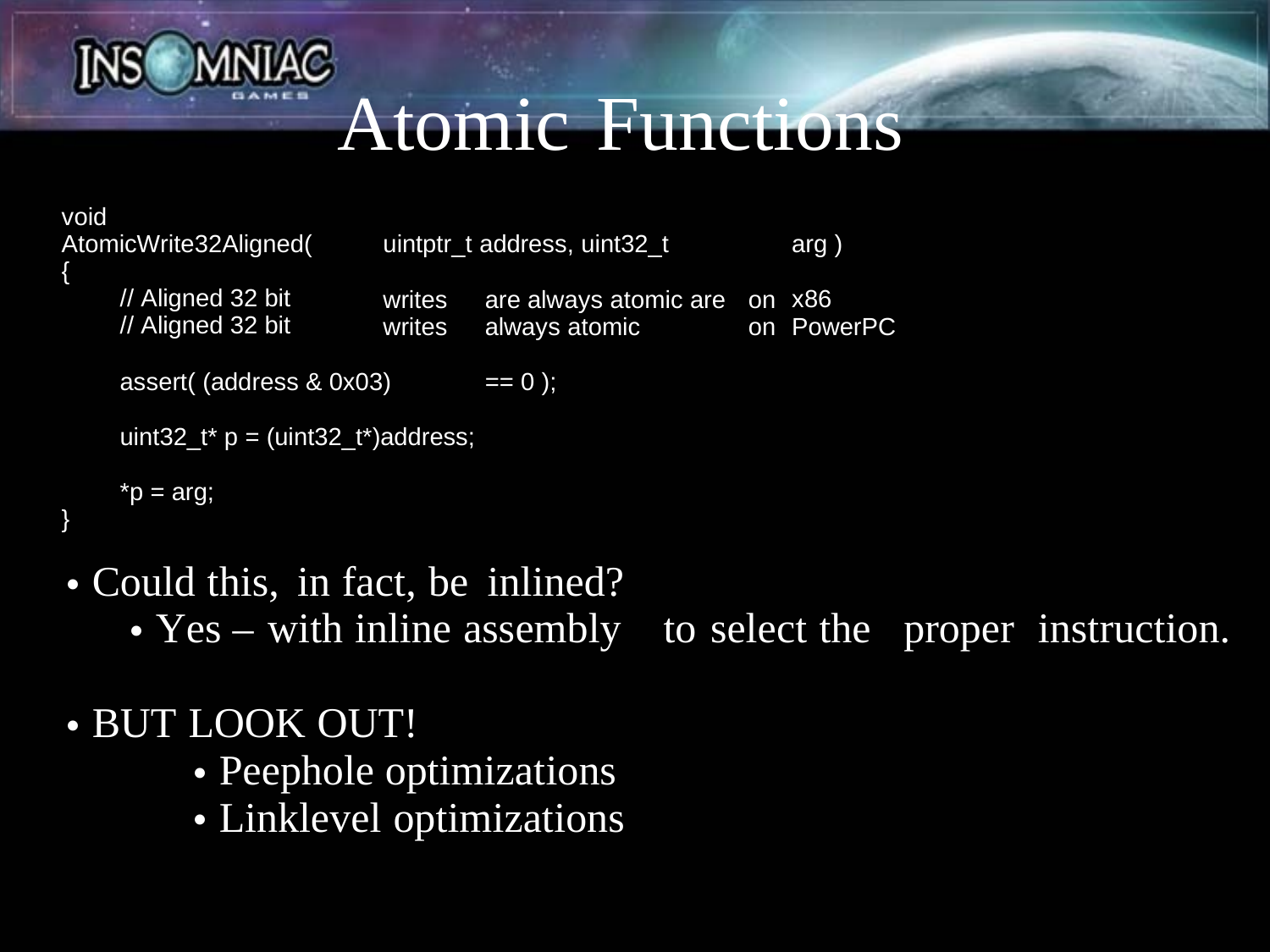

Atomic
Functions
void
AtomicWrite32Aligned(
{
// Aligned 32 bit
// Aligned 32 bit
uintptr_t address, uint32_t
arg )
writes writes
are always atomic are always atomic
on on
x86
PowerPC
assert( (address & 0x03)
== 0 );
uint32_t* p = (uint32_t*)address;
*p = arg;
}
Could this, in fact, be inlined?
•
Yes – with inline assembly
to select the
proper
instruction.
•
BUT LOOK OUT!
•
Peephole optimizations
Link­level optimizations
•
•